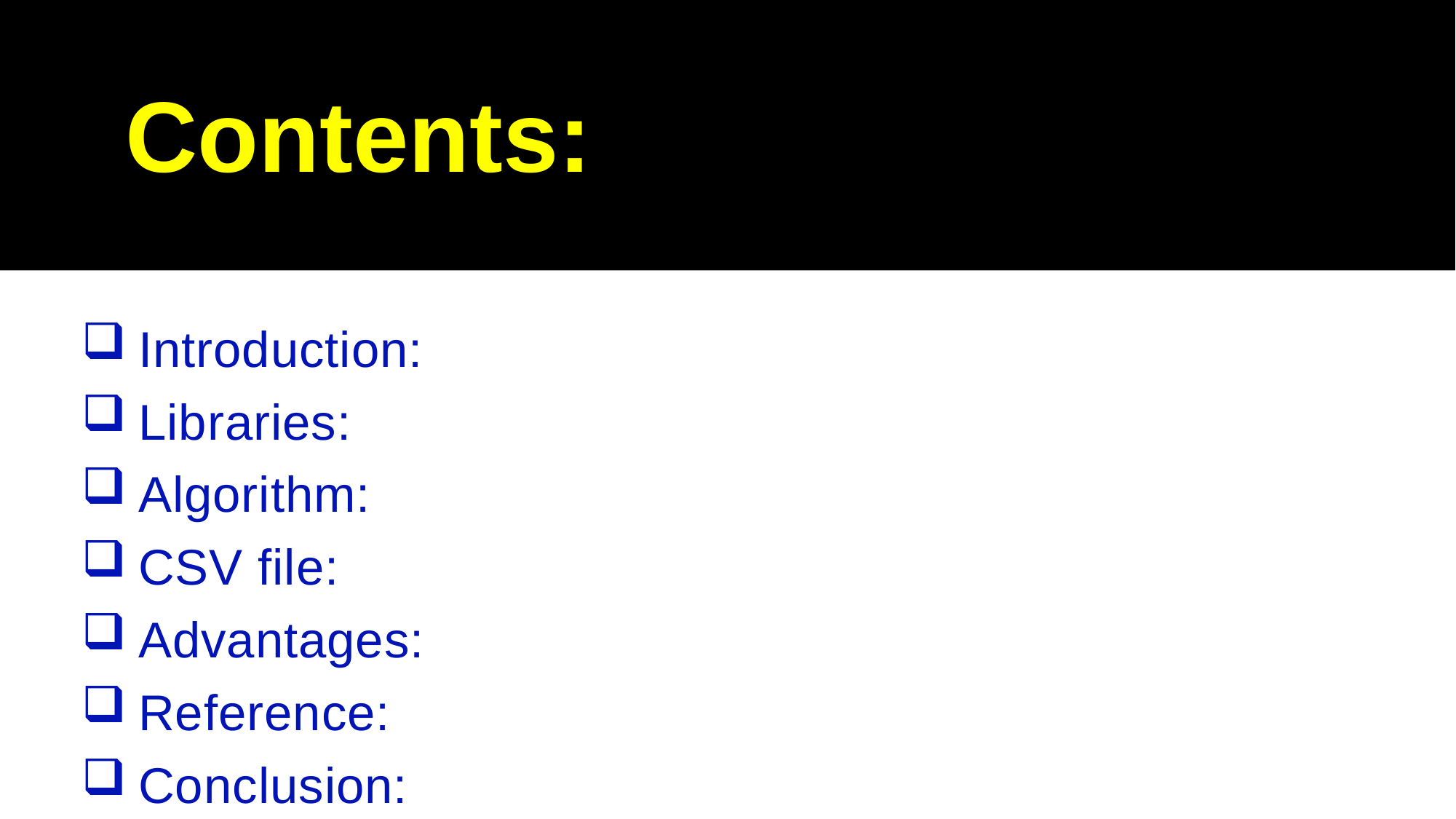

# Contents:

Introduction:
Libraries:
Algorithm:
CSV file:
Advantages:
Reference:
Conclusion: